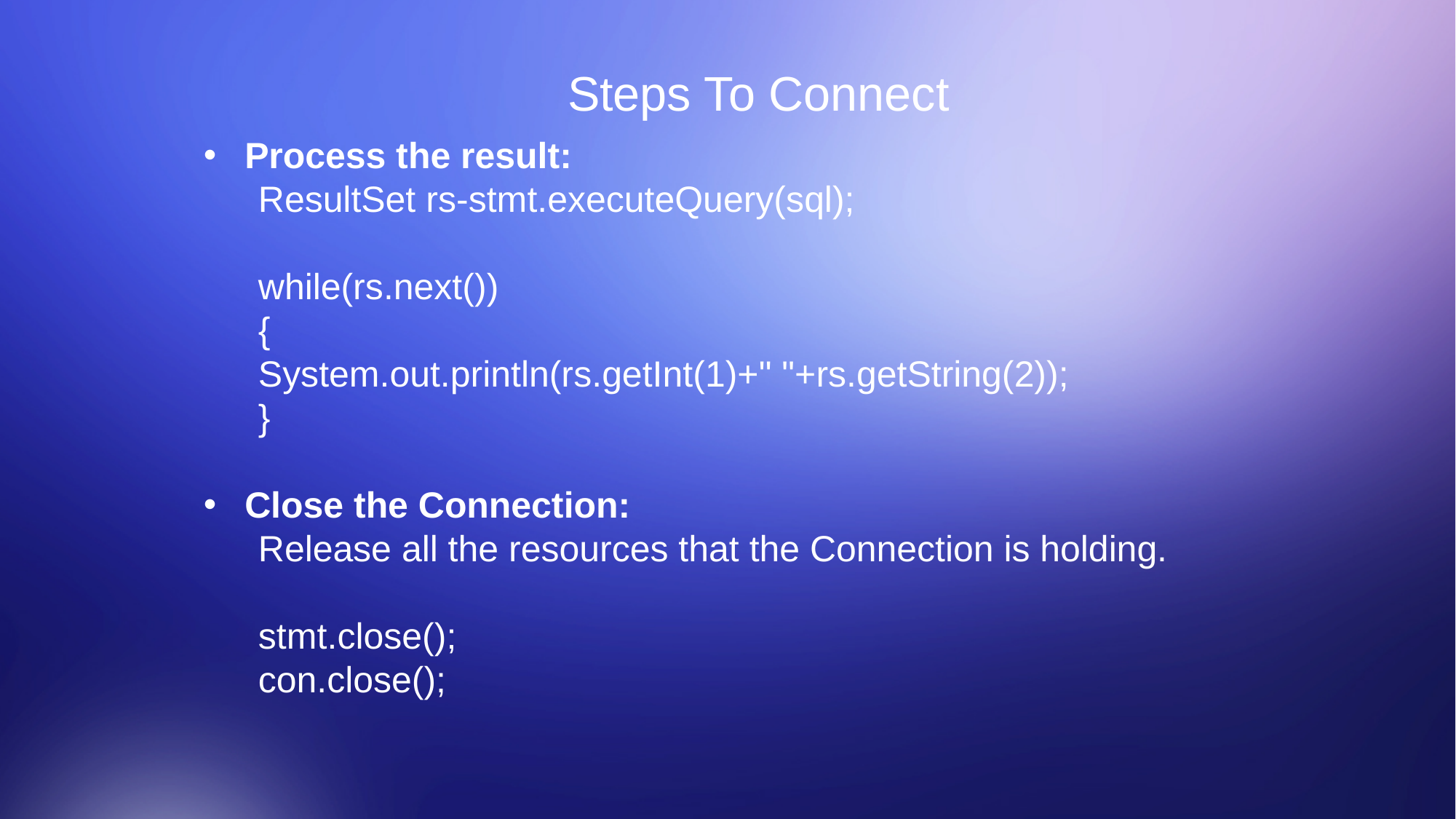

Steps To Connect
Process the result:
ResultSet rs-stmt.executeQuery(sql);

while(rs.next())
{
System.out.println(rs.getInt(1)+" "+rs.getString(2));
}

Close the Connection:
Release all the resources that the Connection is holding.

stmt.close();
con.close();